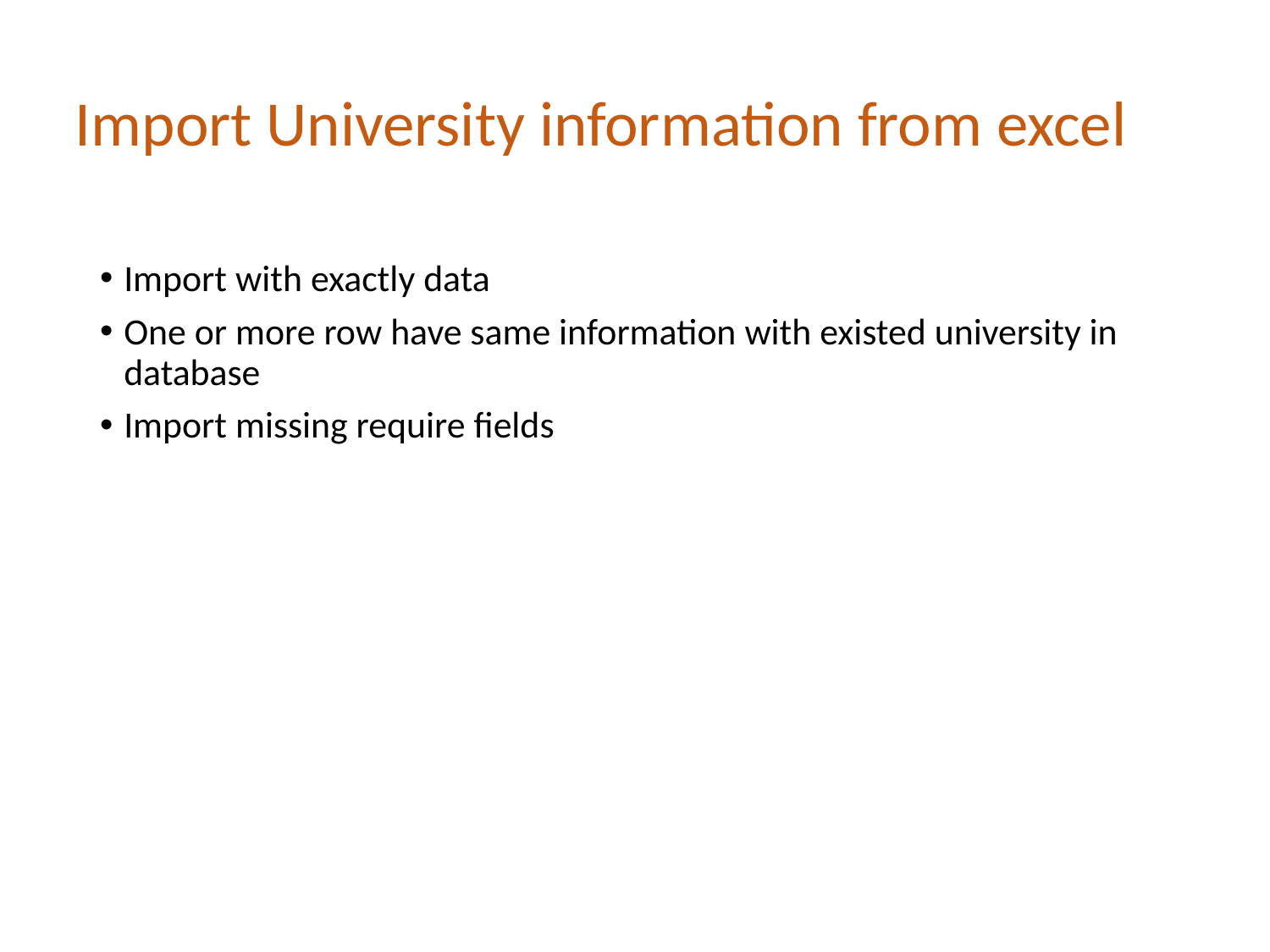

Import University information from excel
Import with exactly data
One or more row have same information with existed university in database
Import missing require fields